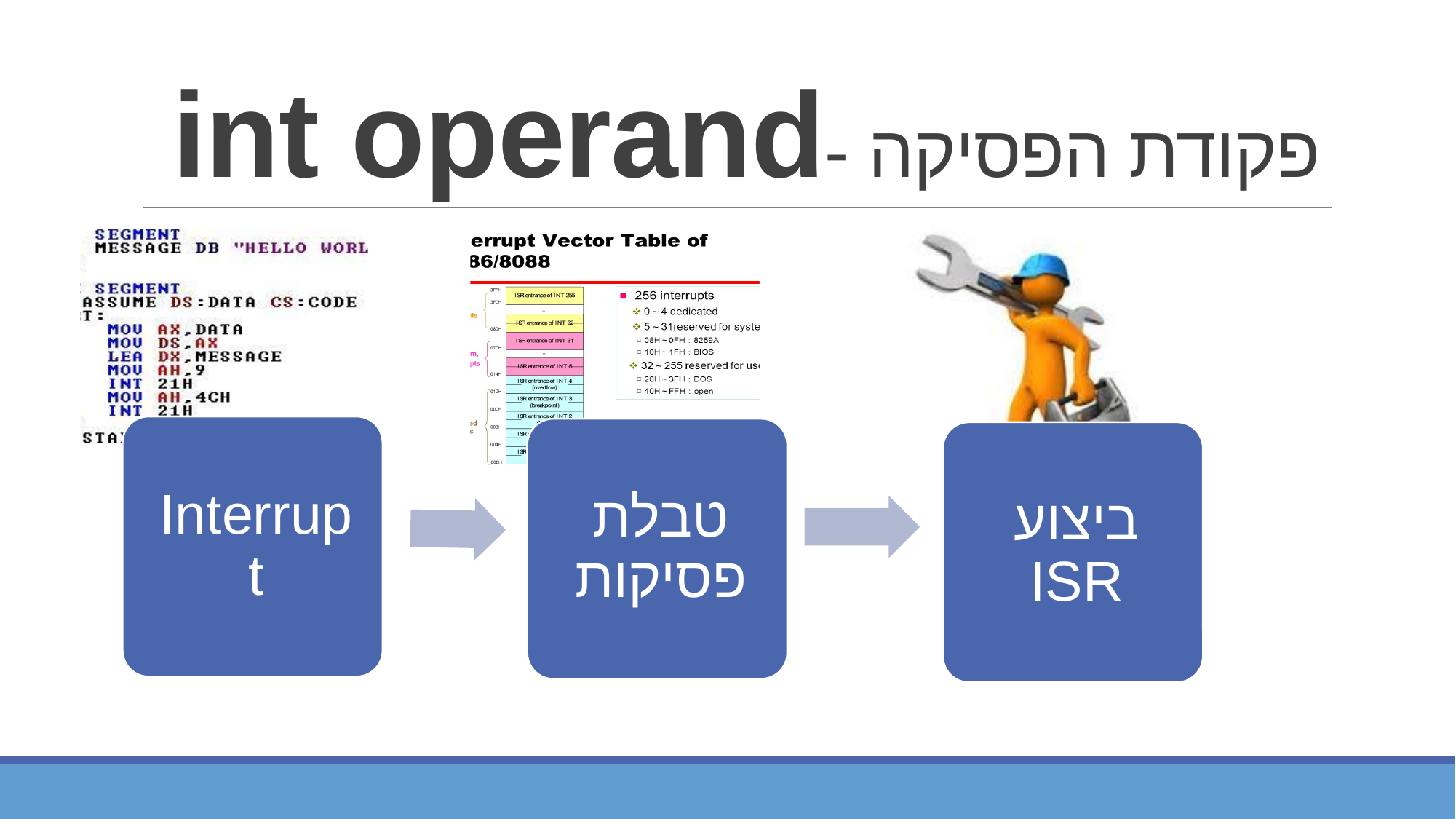

# פקודת הפסיקה -int operand
Interrupt

טבלת פסיקות

ביצוע ISR